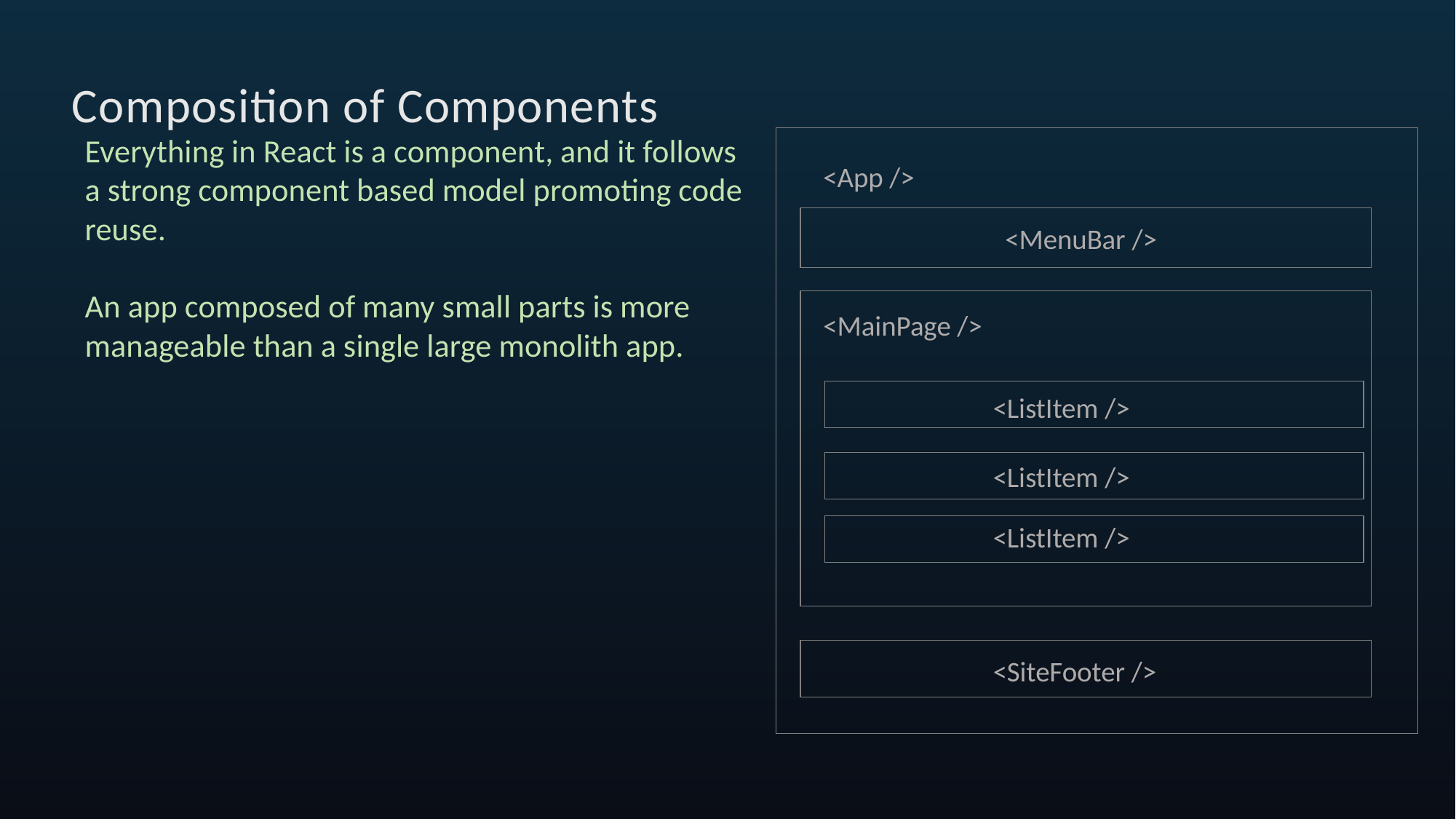

# Composition of Components

Everything in React is a component, and it follows a strong component based model promoting code reuse.

An app composed of many small parts is more manageable than a single large monolith app.

<App />

<MenuBar />

<MainPage />

<ListItem />

<ListItem />
<ListItem />

<SiteFooter />